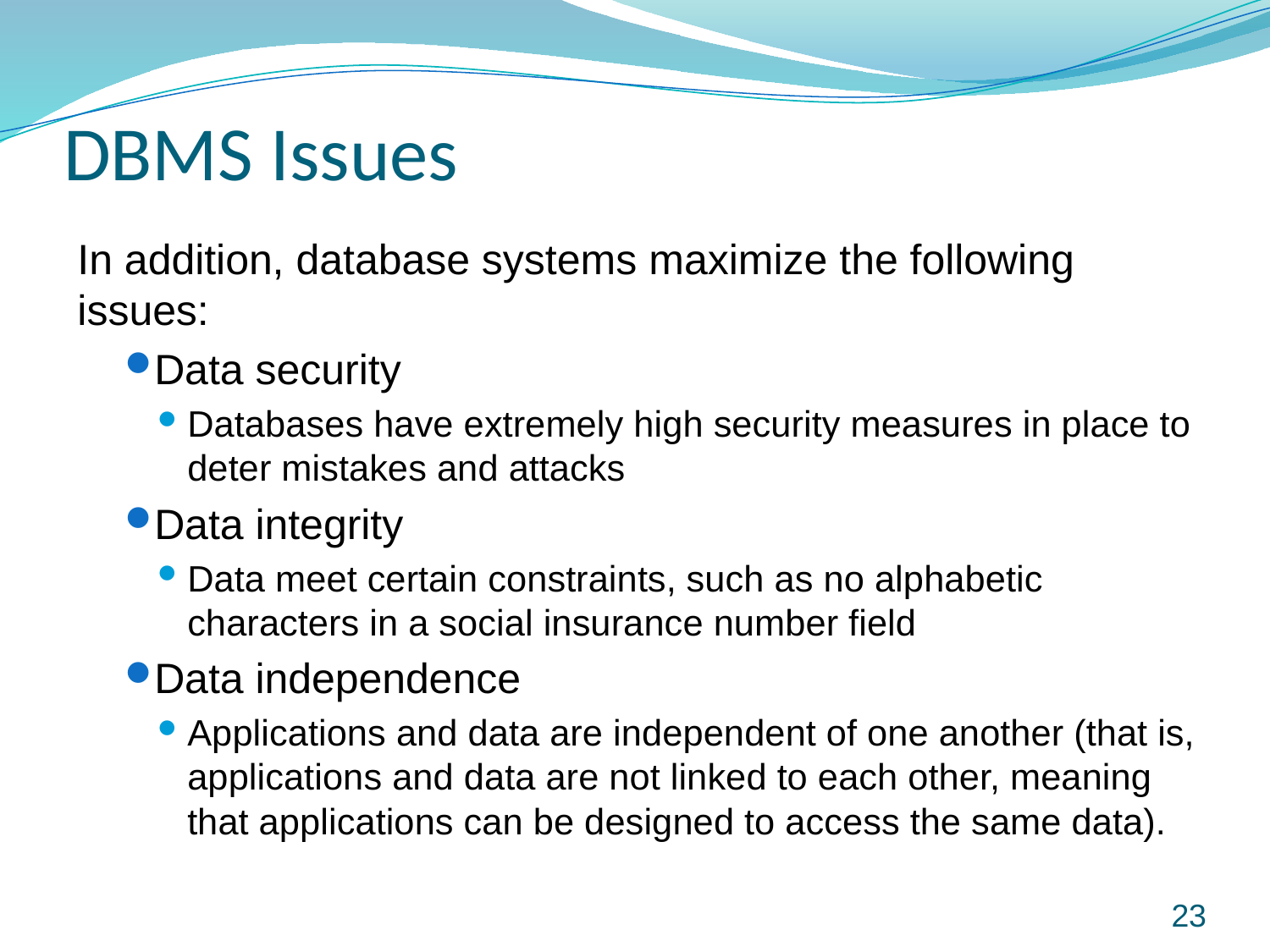

# DBMS Issues
In addition, database systems maximize the following issues:
Data security
Databases have extremely high security measures in place to deter mistakes and attacks
Data integrity
Data meet certain constraints, such as no alphabetic characters in a social insurance number field
Data independence
Applications and data are independent of one another (that is, applications and data are not linked to each other, meaning that applications can be designed to access the same data).
23